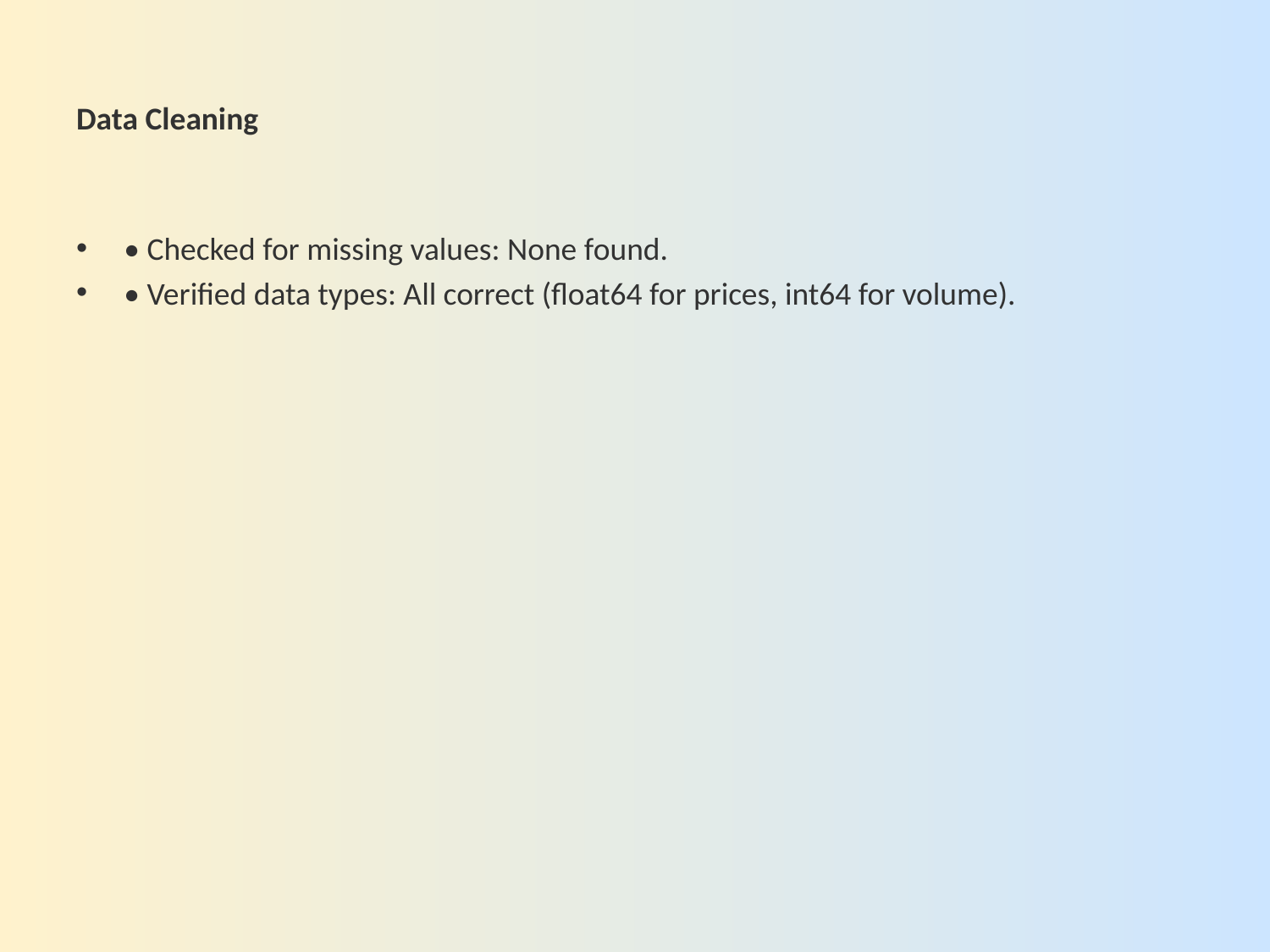

# Data Cleaning
• Checked for missing values: None found.
• Verified data types: All correct (float64 for prices, int64 for volume).